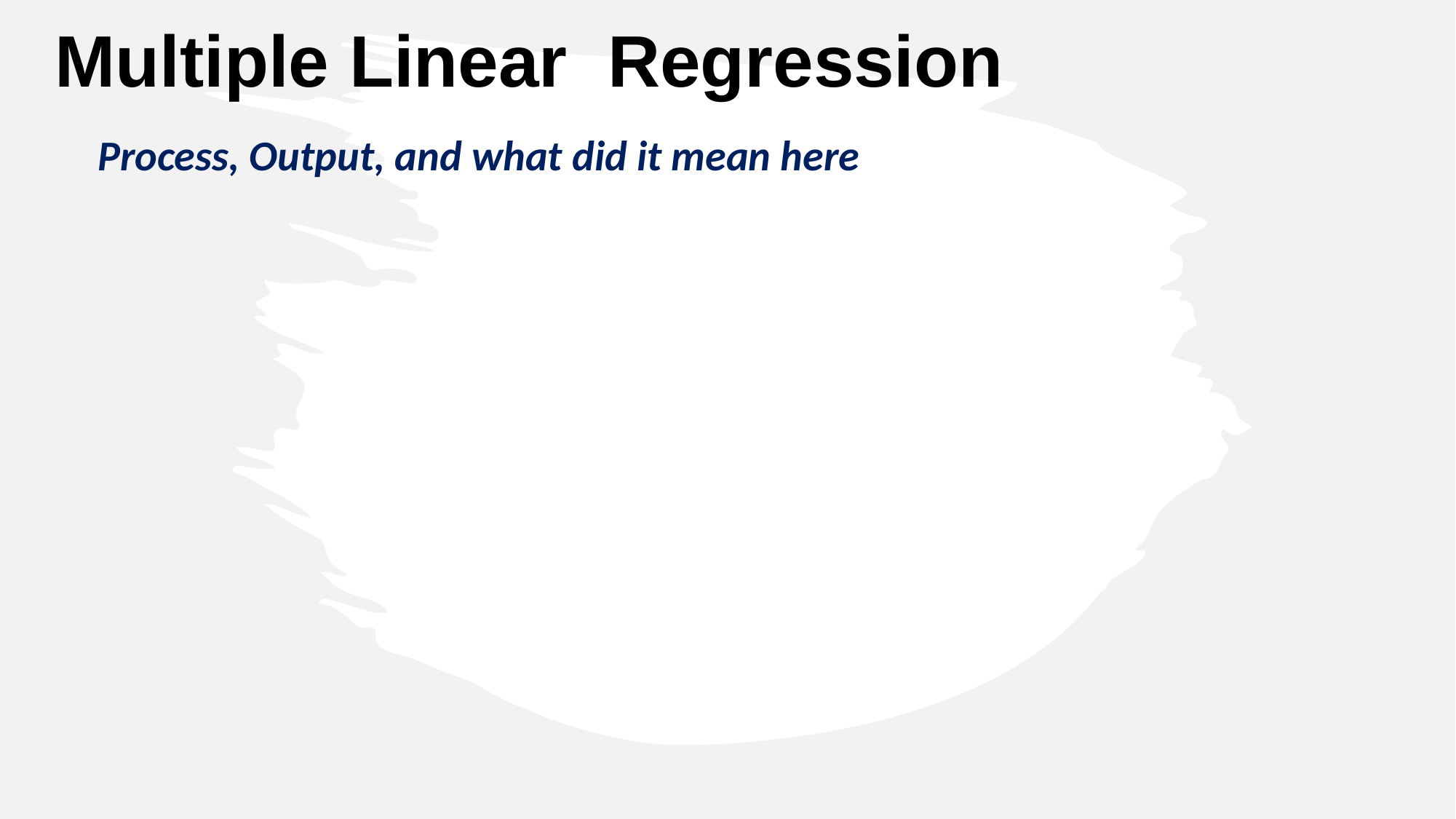

Multiple Linear  Regression
Process, Output, and what did it mean here